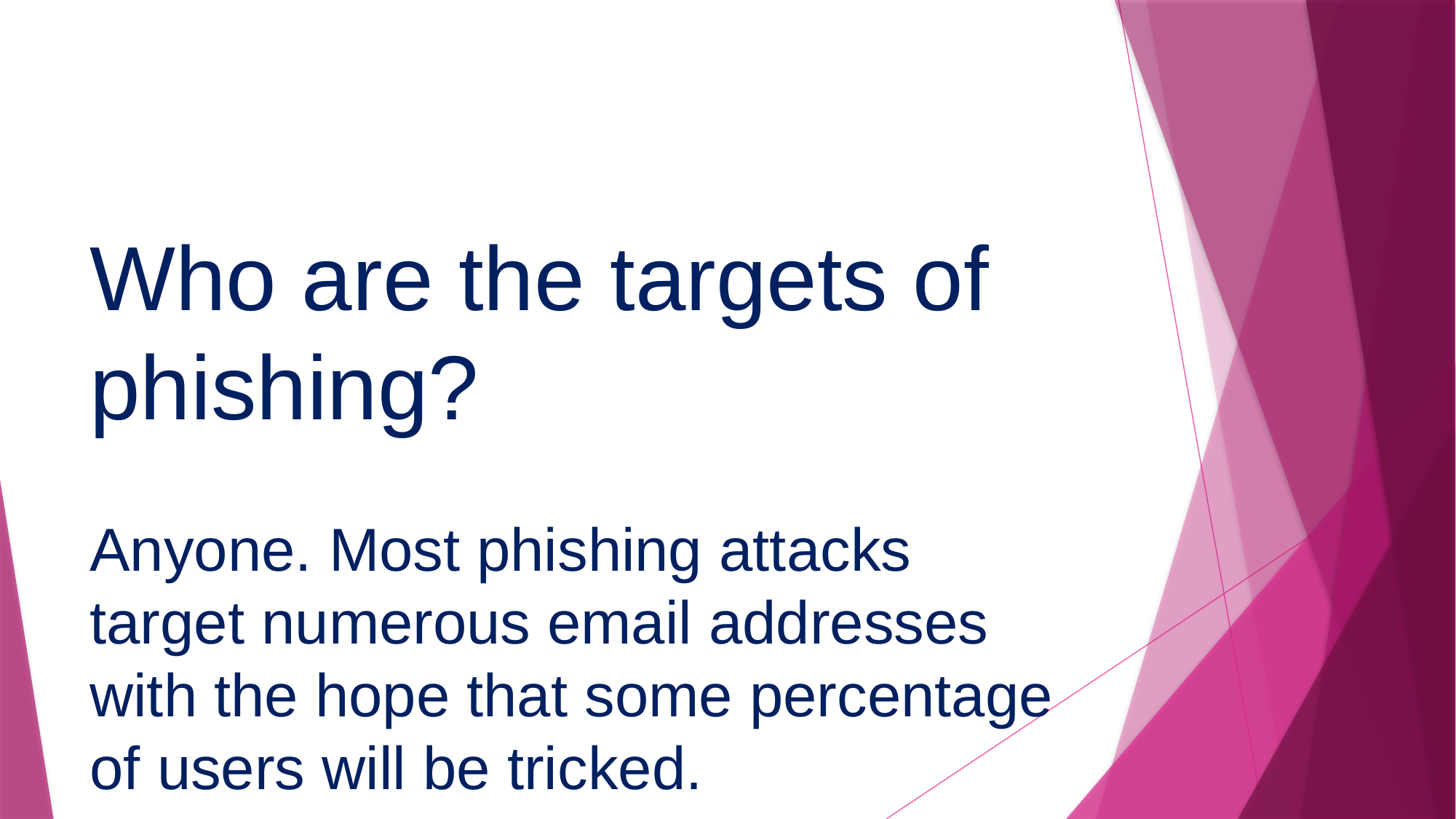

Who are the targets of phishing?

Anyone. Most phishing attacks target numerous email addresses with the hope that some percentage of users will be tricked.